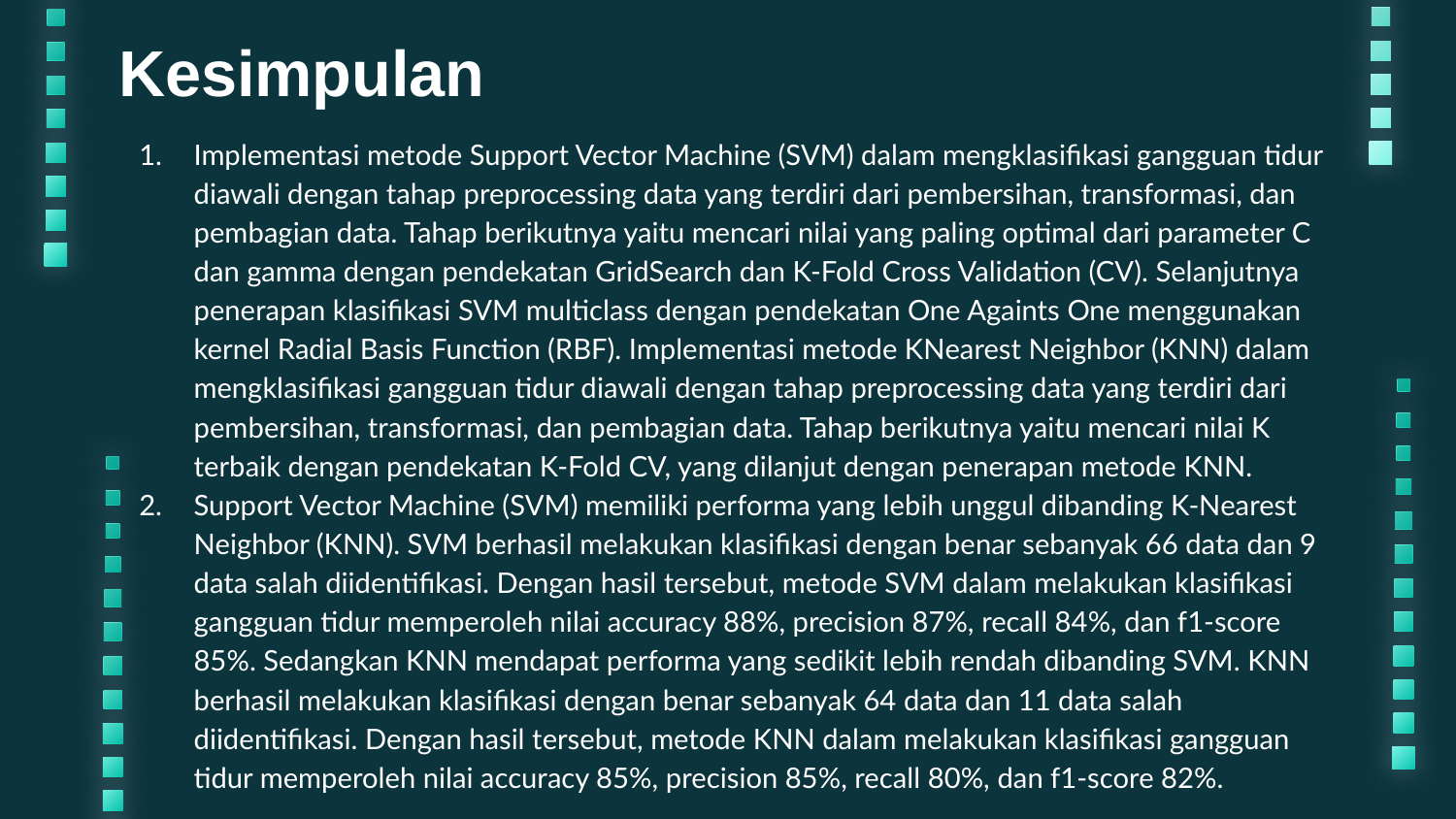

# Kesimpulan
Implementasi metode Support Vector Machine (SVM) dalam mengklasifikasi gangguan tidur diawali dengan tahap preprocessing data yang terdiri dari pembersihan, transformasi, dan pembagian data. Tahap berikutnya yaitu mencari nilai yang paling optimal dari parameter C dan gamma dengan pendekatan GridSearch dan K-Fold Cross Validation (CV). Selanjutnya penerapan klasifikasi SVM multiclass dengan pendekatan One Againts One menggunakan kernel Radial Basis Function (RBF). Implementasi metode KNearest Neighbor (KNN) dalam mengklasifikasi gangguan tidur diawali dengan tahap preprocessing data yang terdiri dari pembersihan, transformasi, dan pembagian data. Tahap berikutnya yaitu mencari nilai K terbaik dengan pendekatan K-Fold CV, yang dilanjut dengan penerapan metode KNN.
Support Vector Machine (SVM) memiliki performa yang lebih unggul dibanding K-Nearest Neighbor (KNN). SVM berhasil melakukan klasifikasi dengan benar sebanyak 66 data dan 9 data salah diidentifikasi. Dengan hasil tersebut, metode SVM dalam melakukan klasifikasi gangguan tidur memperoleh nilai accuracy 88%, precision 87%, recall 84%, dan f1-score 85%. Sedangkan KNN mendapat performa yang sedikit lebih rendah dibanding SVM. KNN berhasil melakukan klasifikasi dengan benar sebanyak 64 data dan 11 data salah diidentifikasi. Dengan hasil tersebut, metode KNN dalam melakukan klasifikasi gangguan tidur memperoleh nilai accuracy 85%, precision 85%, recall 80%, dan f1-score 82%.